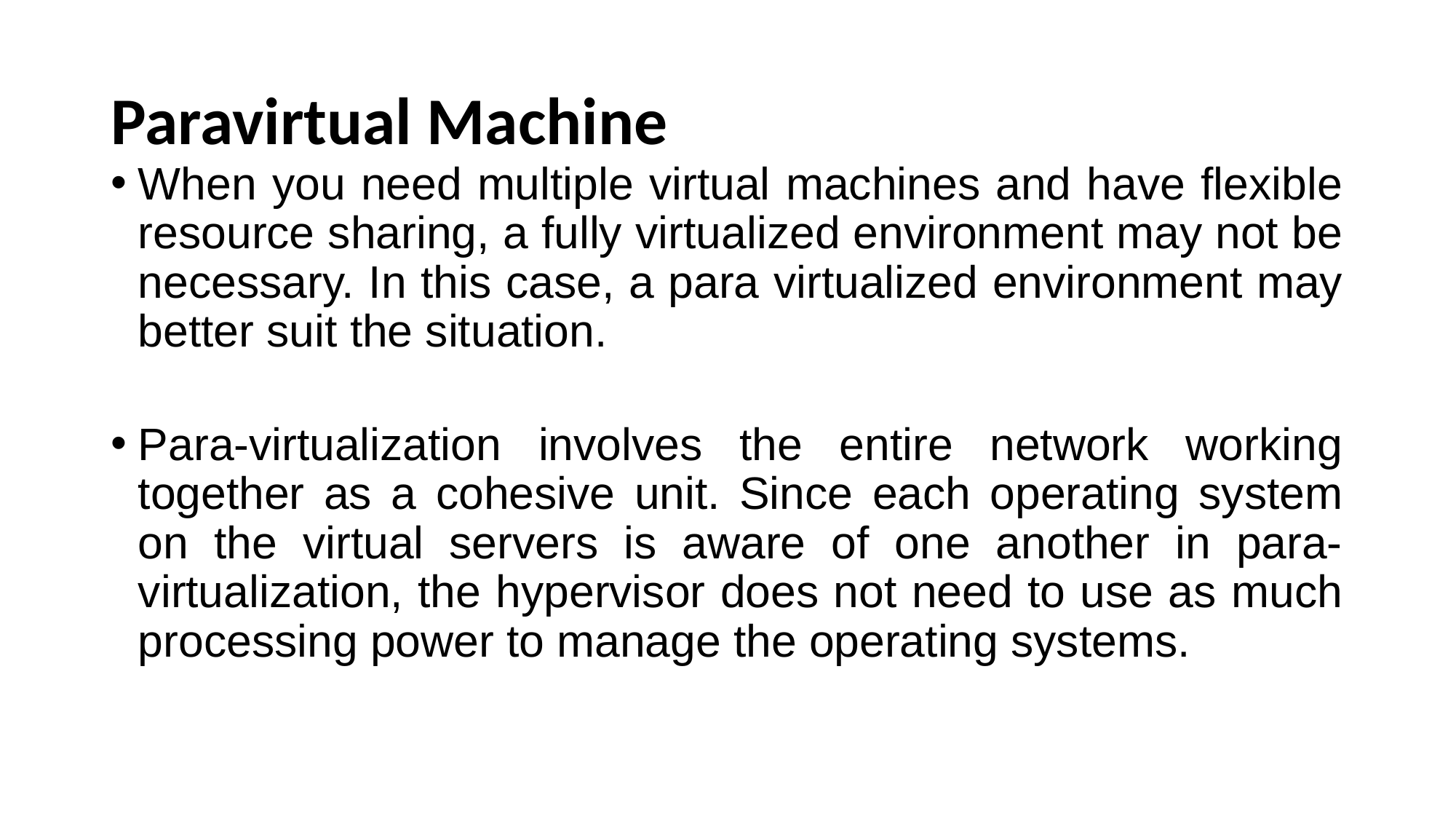

# Paravirtual Machine
When you need multiple virtual machines and have flexible resource sharing, a fully virtualized environment may not be necessary. In this case, a para virtualized environment may better suit the situation.

Para-virtualization involves the entire network working together as a cohesive unit. Since each operating system on the virtual servers is aware of one another in para-virtualization, the hypervisor does not need to use as much processing power to manage the operating systems.